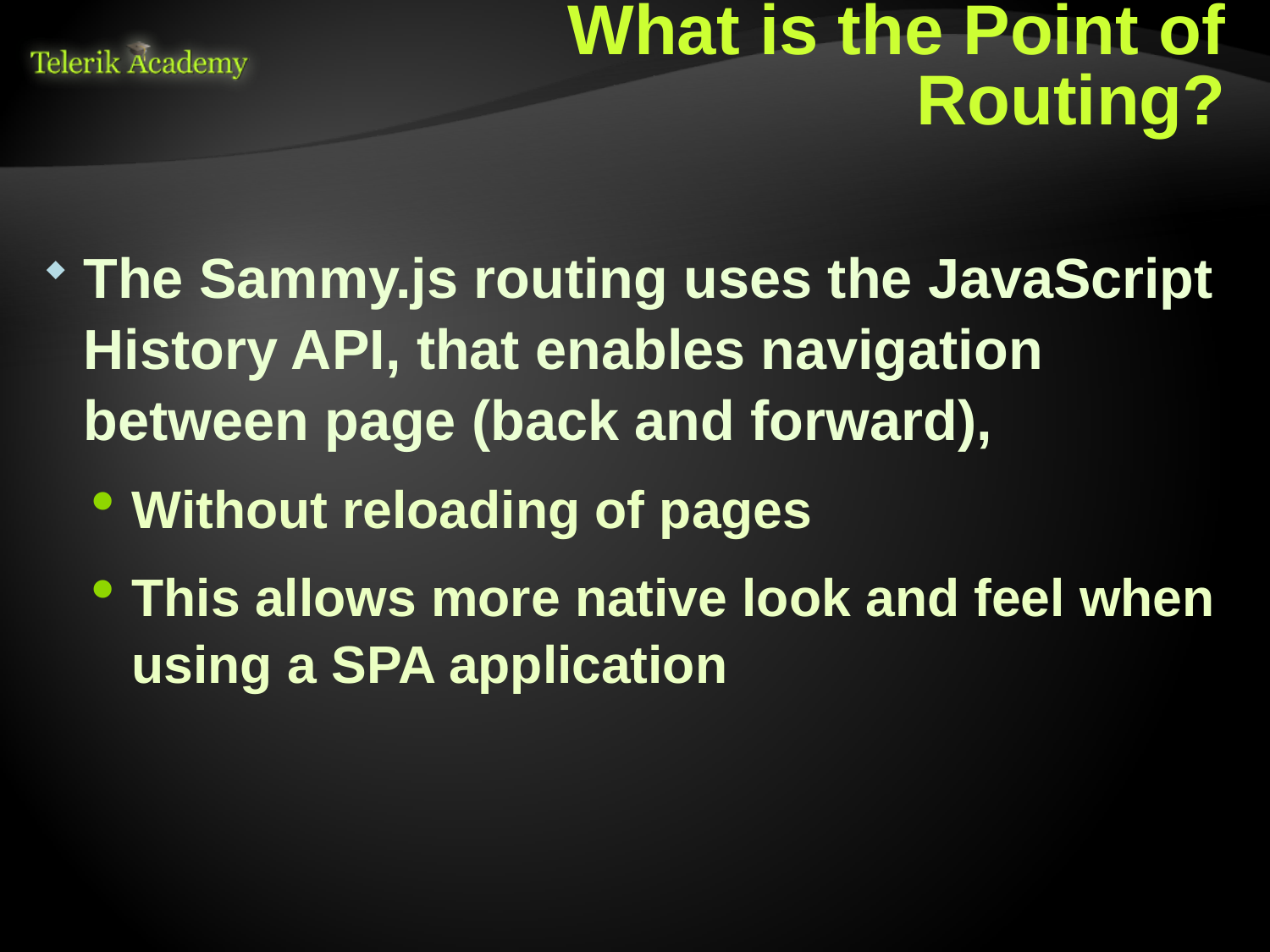

# What is the Point of Routing?
The Sammy.js routing uses the JavaScript History API, that enables navigation between page (back and forward),
Without reloading of pages
This allows more native look and feel when using a SPA application